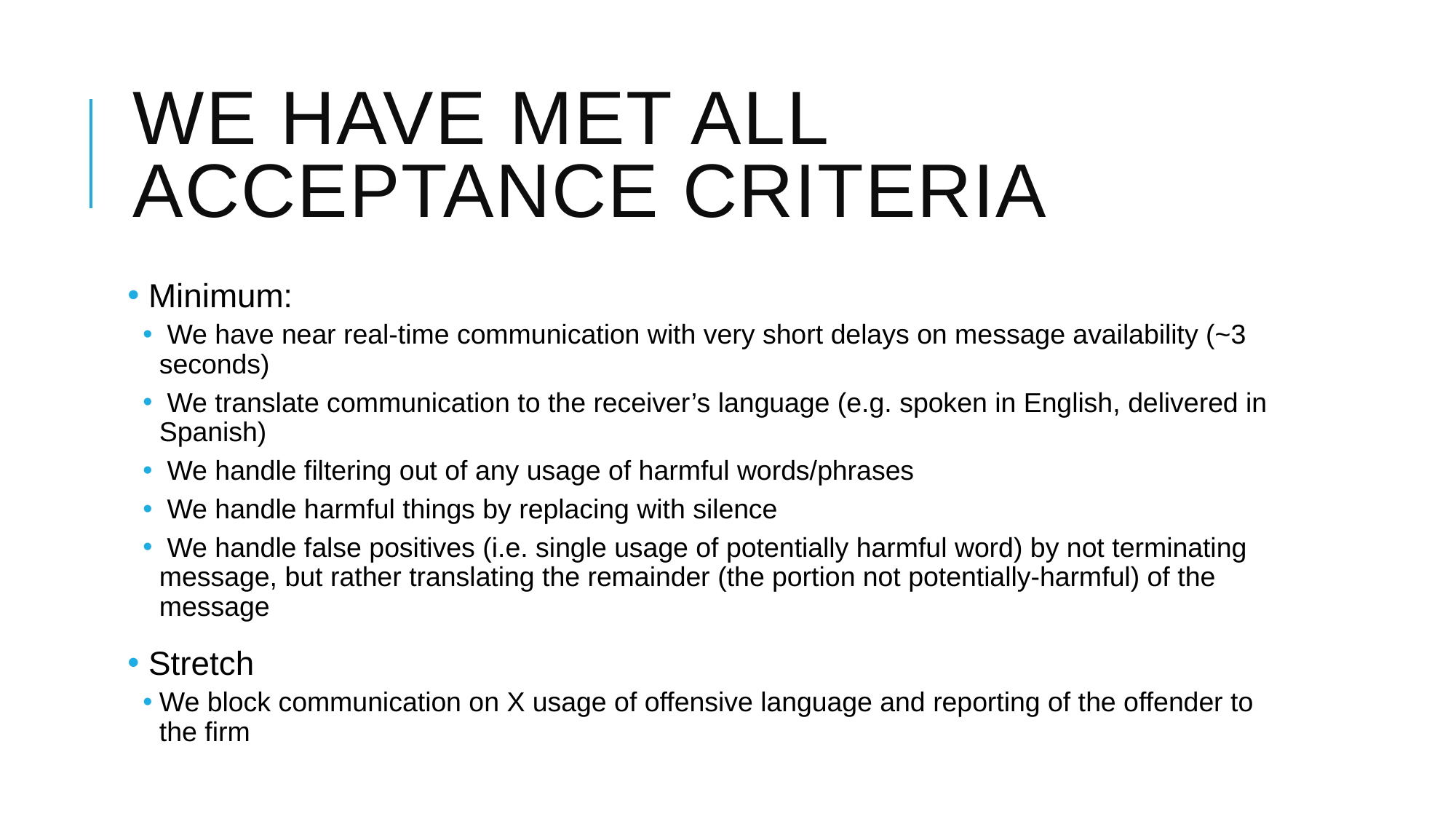

# We have met all Acceptance criteria
 Minimum:
 We have near real-time communication with very short delays on message availability (~3 seconds)
 We translate communication to the receiver’s language (e.g. spoken in English, delivered in Spanish)
 We handle filtering out of any usage of harmful words/phrases
 We handle harmful things by replacing with silence
 We handle false positives (i.e. single usage of potentially harmful word) by not terminating message, but rather translating the remainder (the portion not potentially-harmful) of the message
 Stretch
We block communication on X usage of offensive language and reporting of the offender to the firm